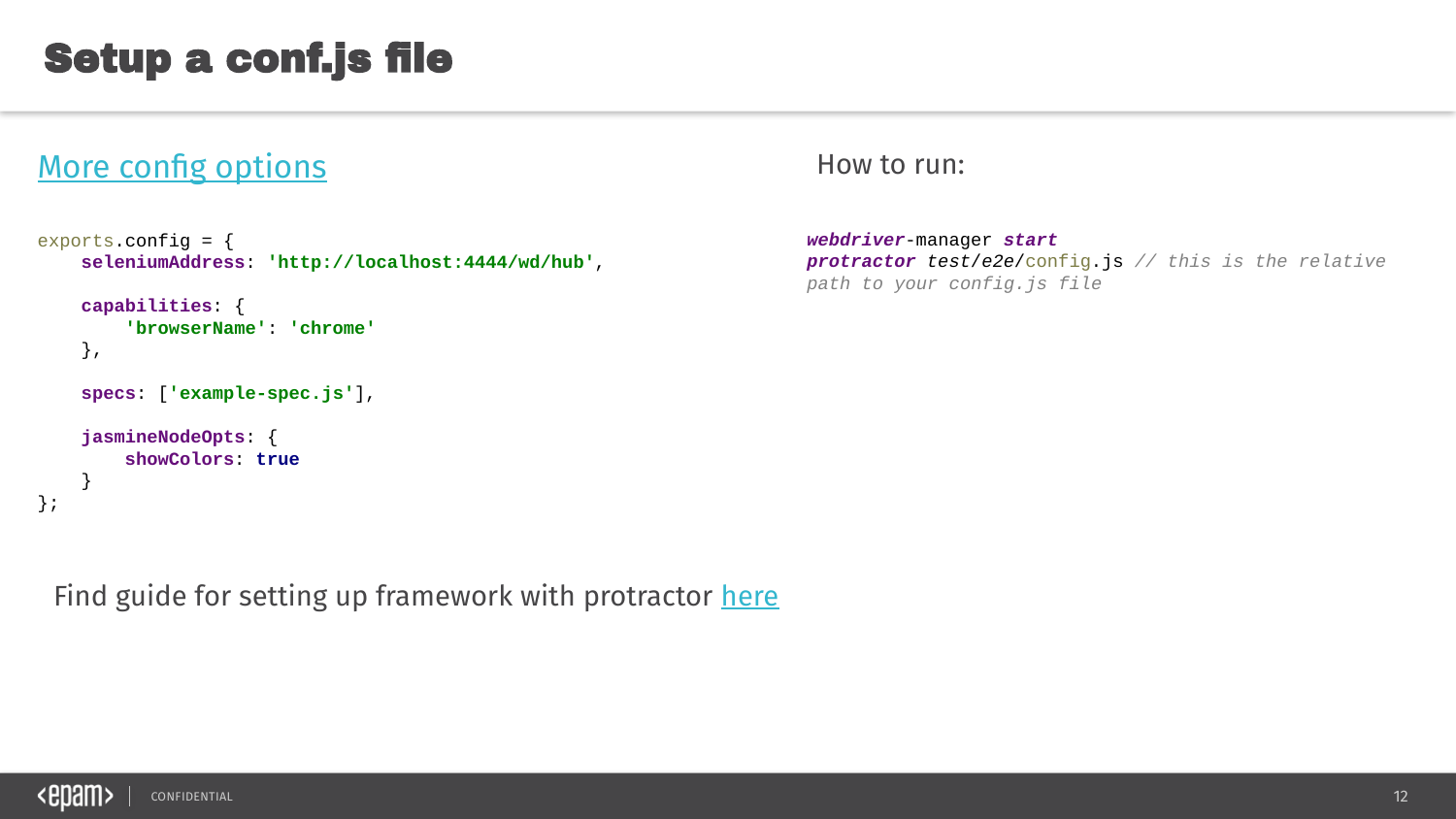

Setup a conf.js file

More config options
How to run:
exports.config = {
    seleniumAddress: 'http://localhost:4444/wd/hub',
    capabilities: {
        'browserName': 'chrome'
    },
    specs: ['example-spec.js'],
    jasmineNodeOpts: {
        showColors: true
    }
};
webdriver-manager start
protractor test/e2e/config.js // this is the relative path to your config.js file
Find guide for setting up framework with protractor here